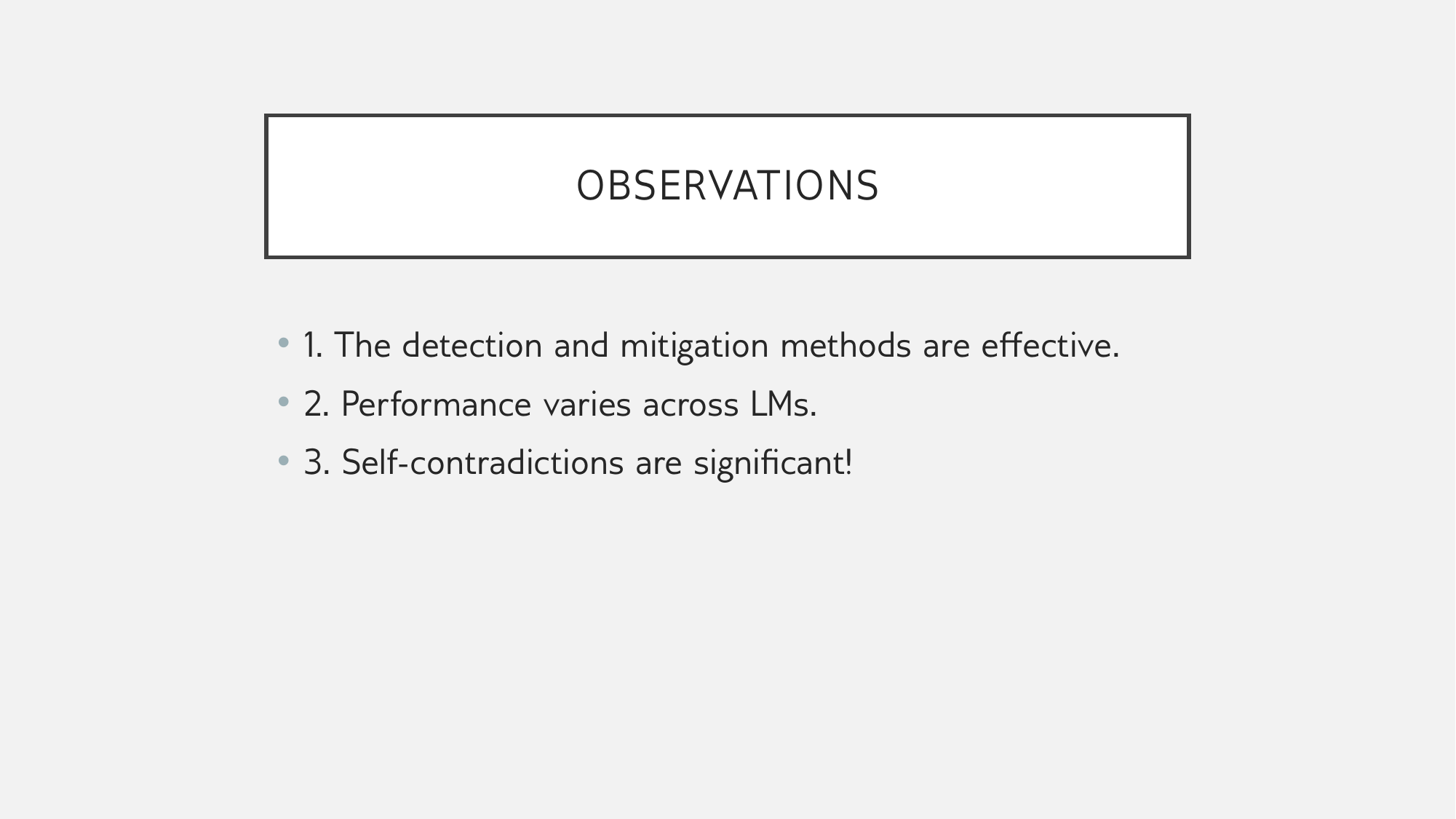

# Observations
1. The detection and mitigation methods are effective.
2. Performance varies across LMs.
3. Self-contradictions are significant!